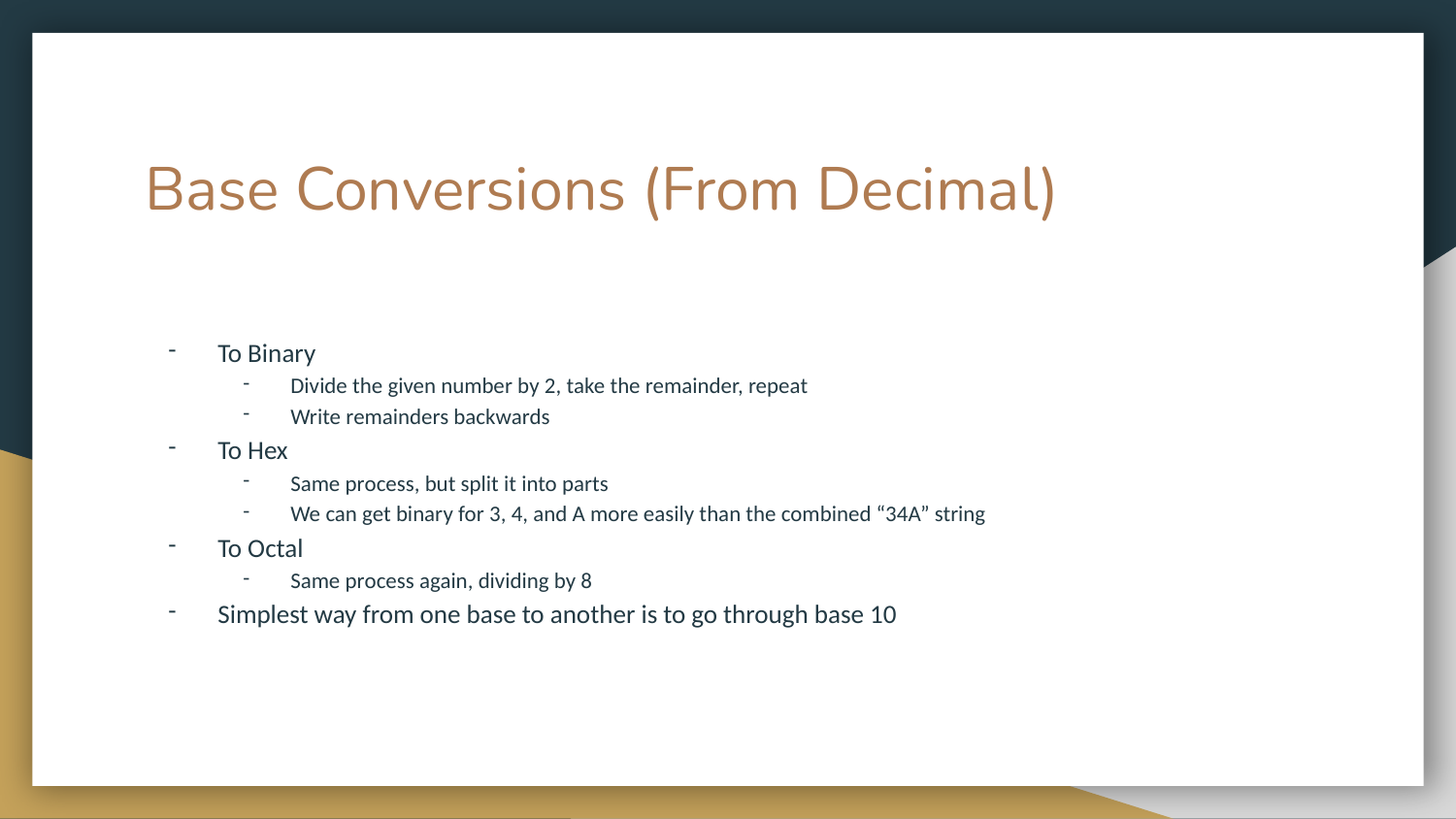

# Base Conversions (From Decimal)
To Binary
Divide the given number by 2, take the remainder, repeat
Write remainders backwards
To Hex
Same process, but split it into parts
We can get binary for 3, 4, and A more easily than the combined “34A” string
To Octal
Same process again, dividing by 8
Simplest way from one base to another is to go through base 10